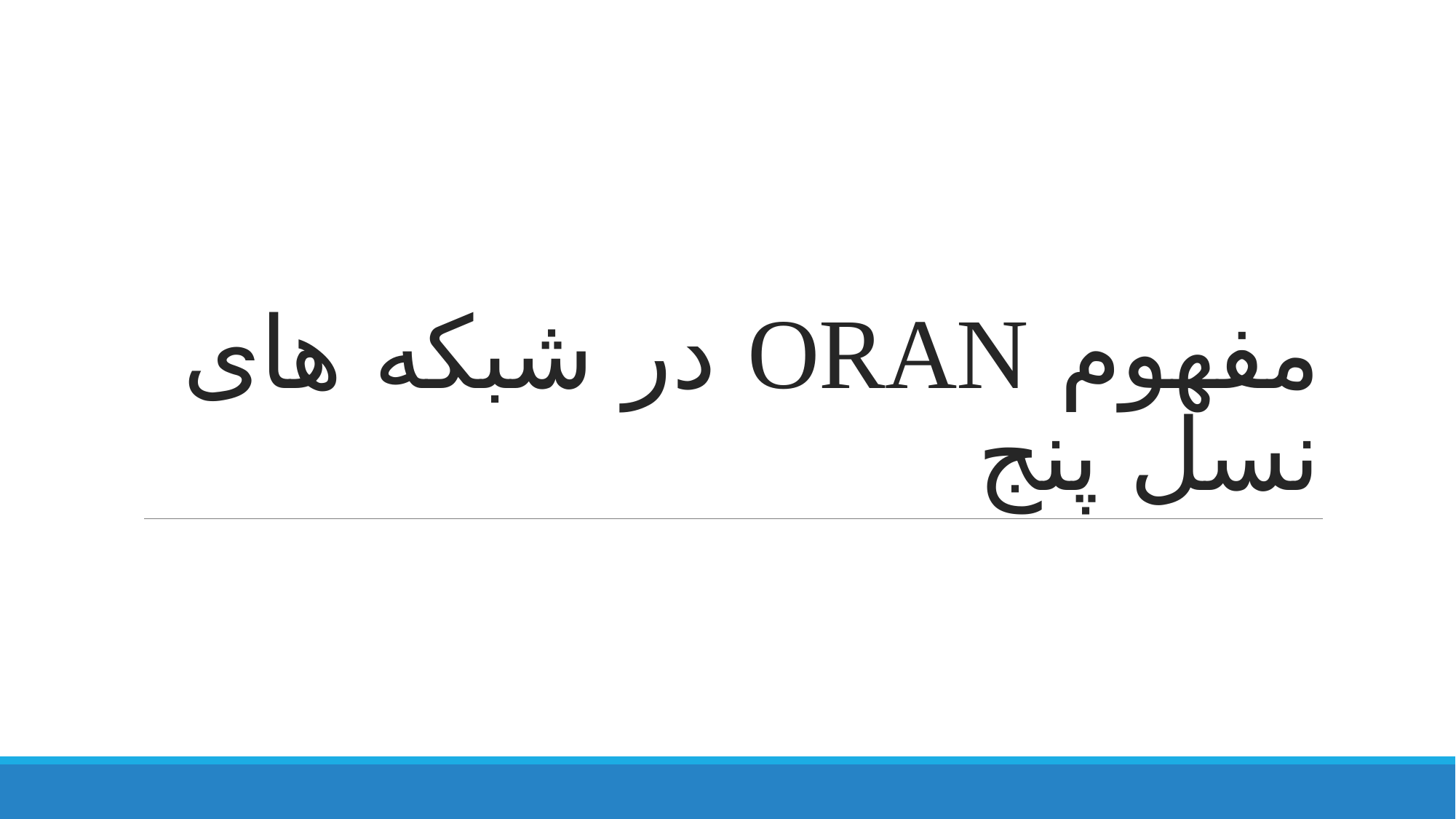

# مفهوم ORAN در شبکه های نسل پنج